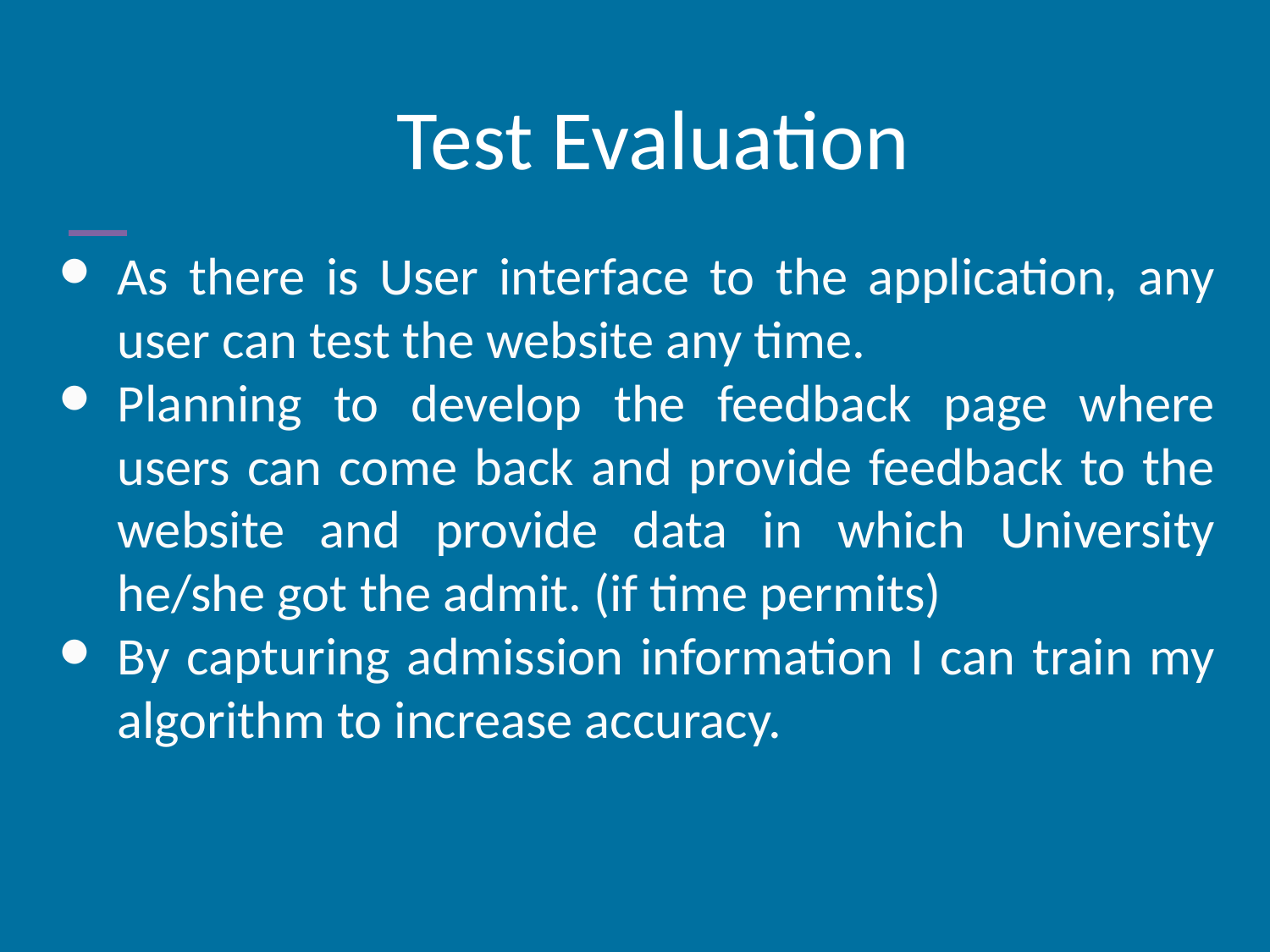

# Test Evaluation

As there is User interface to the application, any user can test the website any time.
Planning to develop the feedback page where users can come back and provide feedback to the website and provide data in which University he/she got the admit. (if time permits)
By capturing admission information I can train my algorithm to increase accuracy.